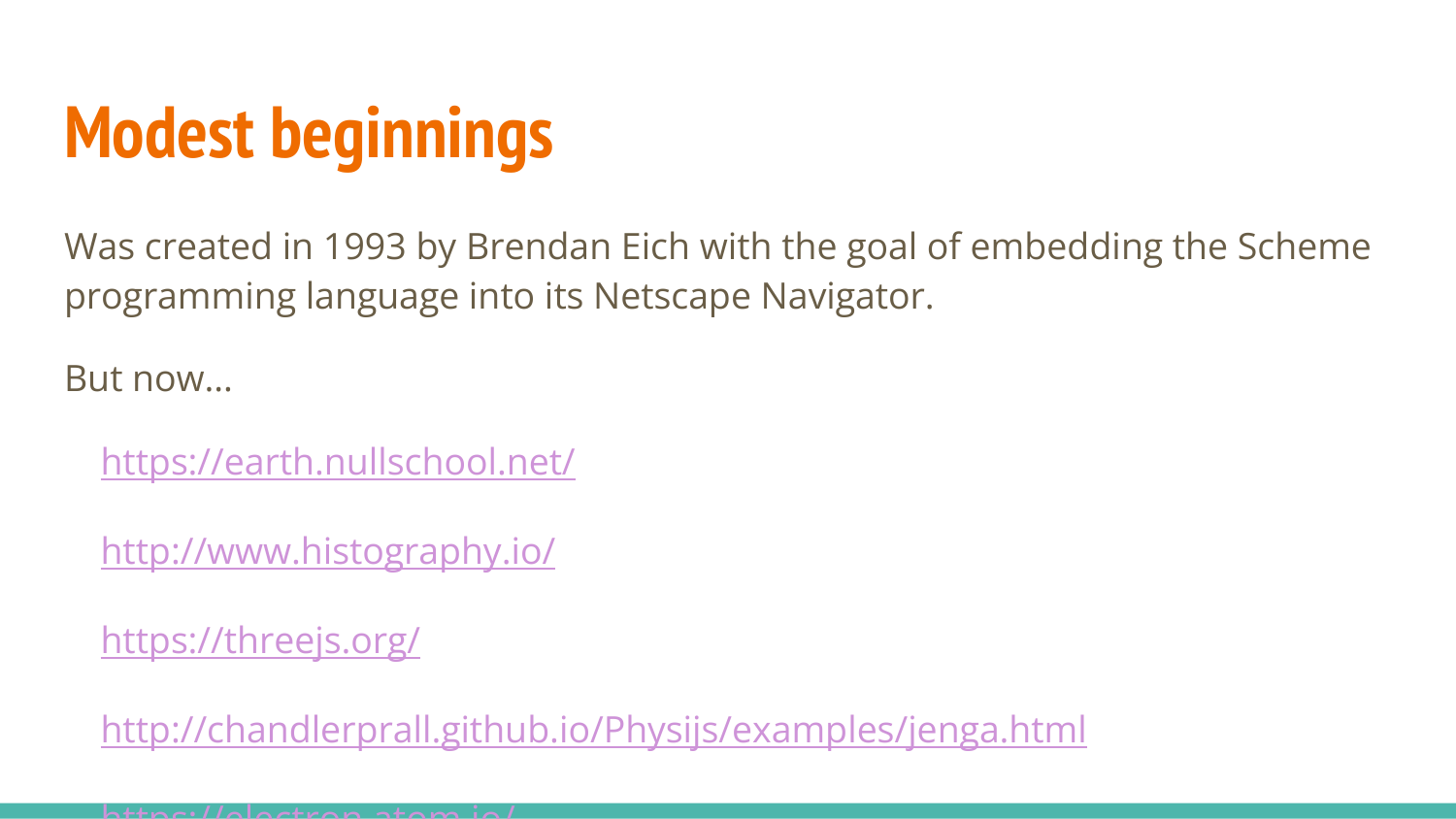

# Modest beginnings
Was created in 1993 by Brendan Eich with the goal of embedding the Scheme programming language into its Netscape Navigator.
But now...
https://earth.nullschool.net/
http://www.histography.io/
https://threejs.org/
http://chandlerprall.github.io/Physijs/examples/jenga.html
https://electron.atom.io/
https://cesiumjs.org/index.html